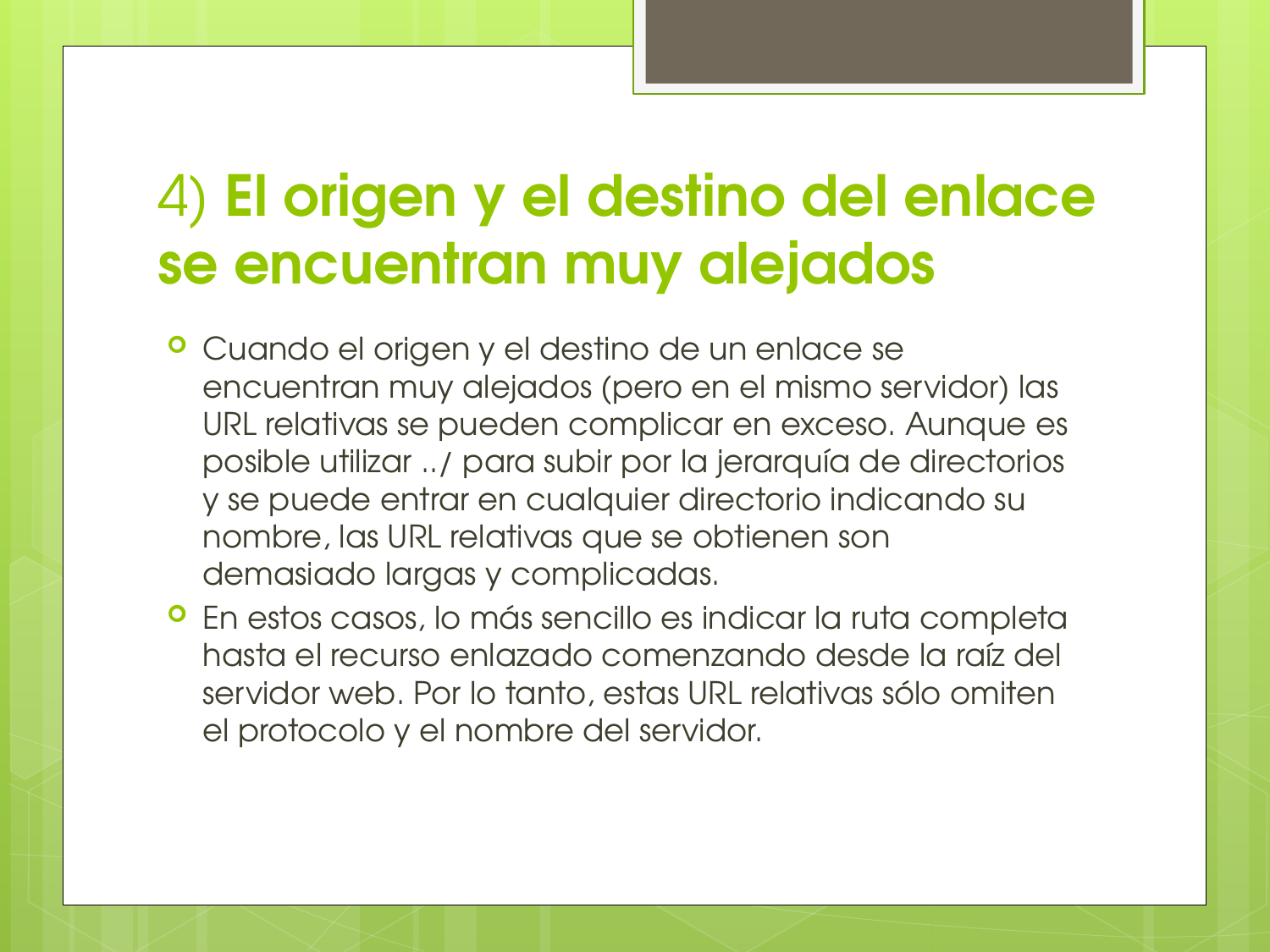

# 4) El origen y el destino del enlace se encuentran muy alejados
Cuando el origen y el destino de un enlace se encuentran muy alejados (pero en el mismo servidor) las URL relativas se pueden complicar en exceso. Aunque es posible utilizar ../ para subir por la jerarquía de directorios y se puede entrar en cualquier directorio indicando su nombre, las URL relativas que se obtienen son demasiado largas y complicadas.
En estos casos, lo más sencillo es indicar la ruta completa hasta el recurso enlazado comenzando desde la raíz del servidor web. Por lo tanto, estas URL relativas sólo omiten el protocolo y el nombre del servidor.